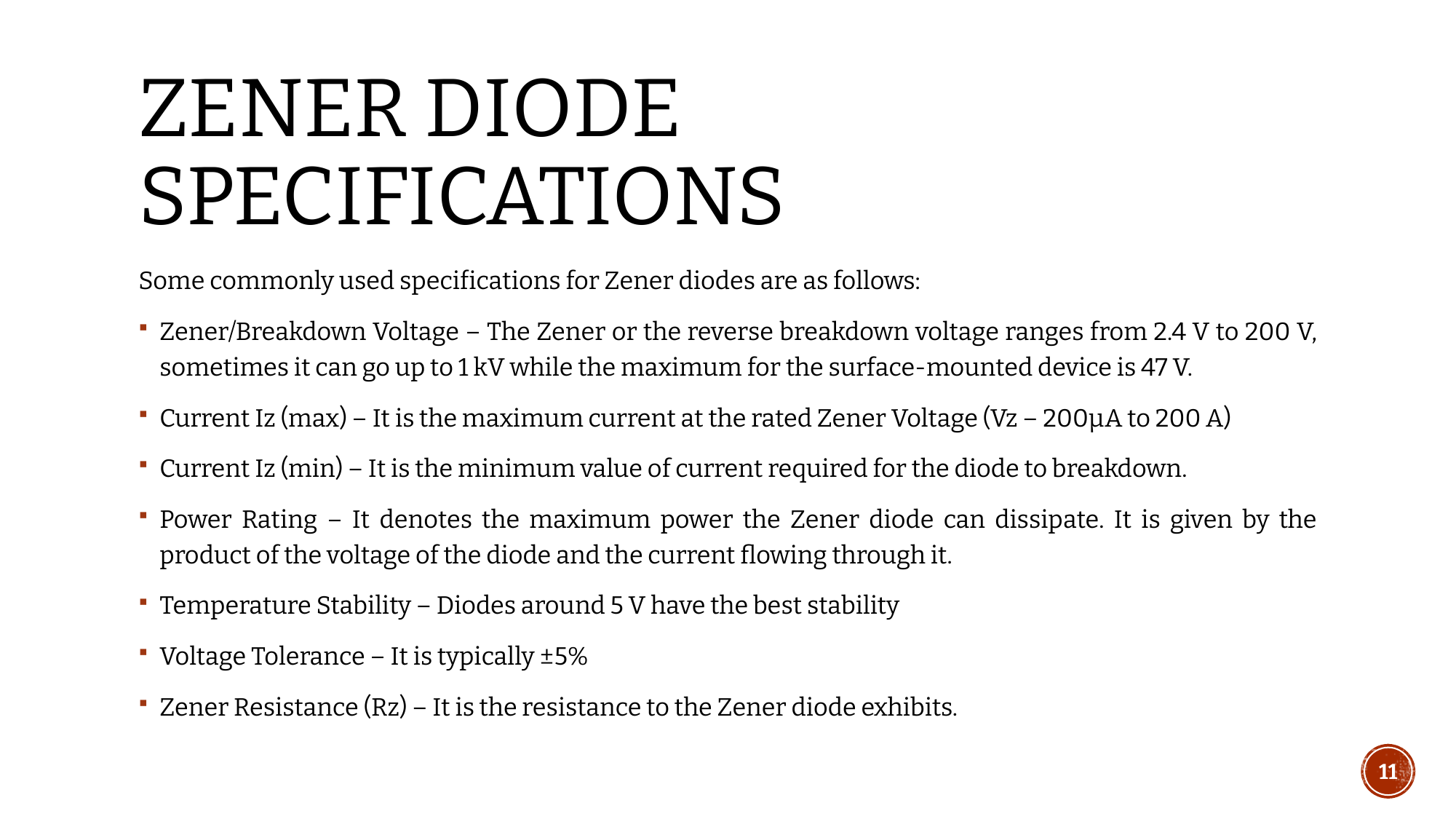

# Zener Diode Specifications
Some commonly used specifications for Zener diodes are as follows:
Zener/Breakdown Voltage – The Zener or the reverse breakdown voltage ranges from 2.4 V to 200 V, sometimes it can go up to 1 kV while the maximum for the surface-mounted device is 47 V.
Current Iz (max) – It is the maximum current at the rated Zener Voltage (Vz – 200μA to 200 A)
Current Iz (min) – It is the minimum value of current required for the diode to breakdown.
Power Rating – It denotes the maximum power the Zener diode can dissipate. It is given by the product of the voltage of the diode and the current flowing through it.
Temperature Stability – Diodes around 5 V have the best stability
Voltage Tolerance – It is typically ±5%
Zener Resistance (Rz) – It is the resistance to the Zener diode exhibits.
11